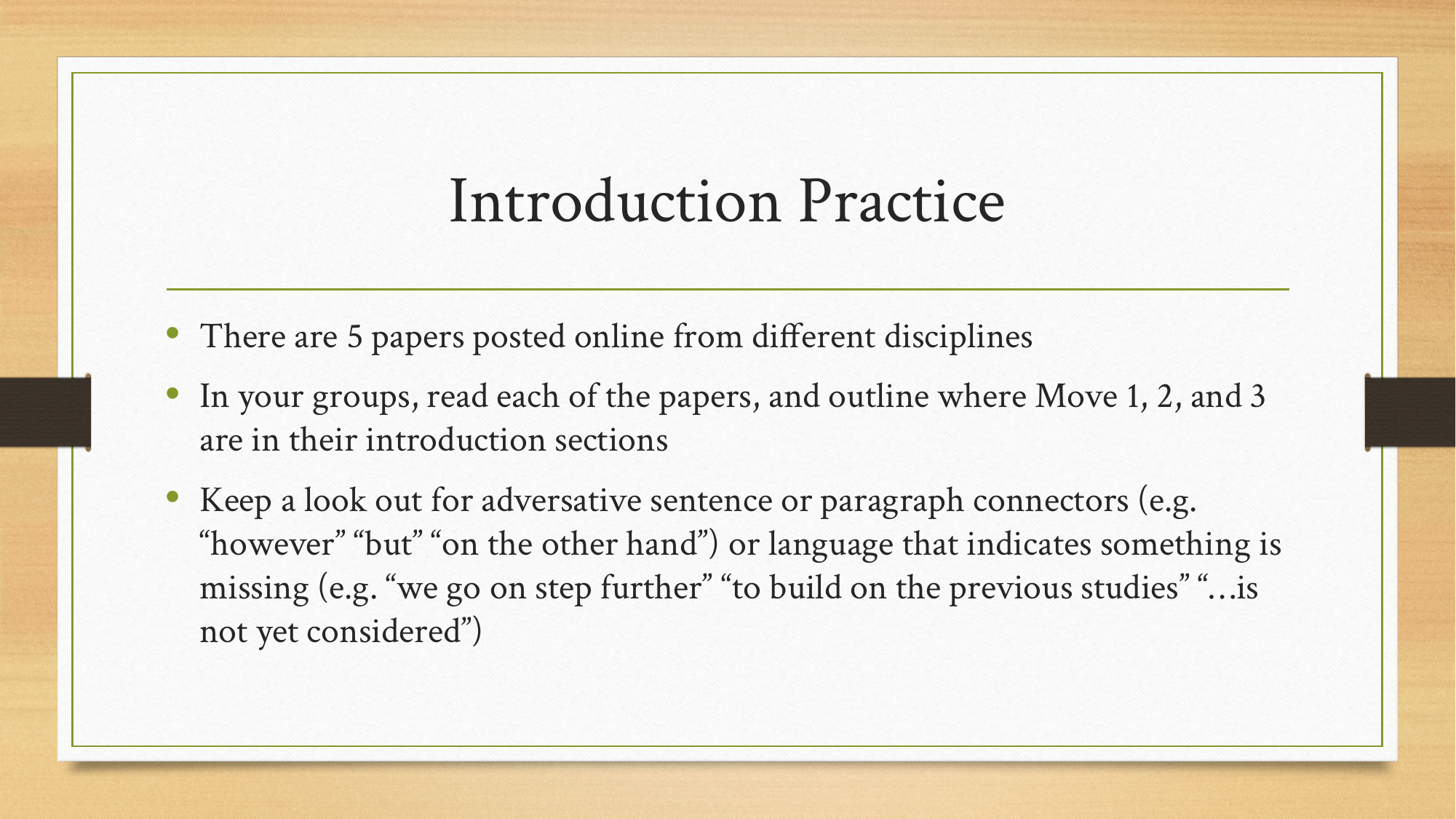

# Introduction Practice
There are 5 papers posted online from different disciplines
In your groups, read each of the papers, and outline where Move 1, 2, and 3 are in their introduction sections
Keep a look out for adversative sentence or paragraph connectors (e.g. “however” “but” “on the other hand”) or language that indicates something is missing (e.g. “we go on step further” “to build on the previous studies” “…is not yet considered”)